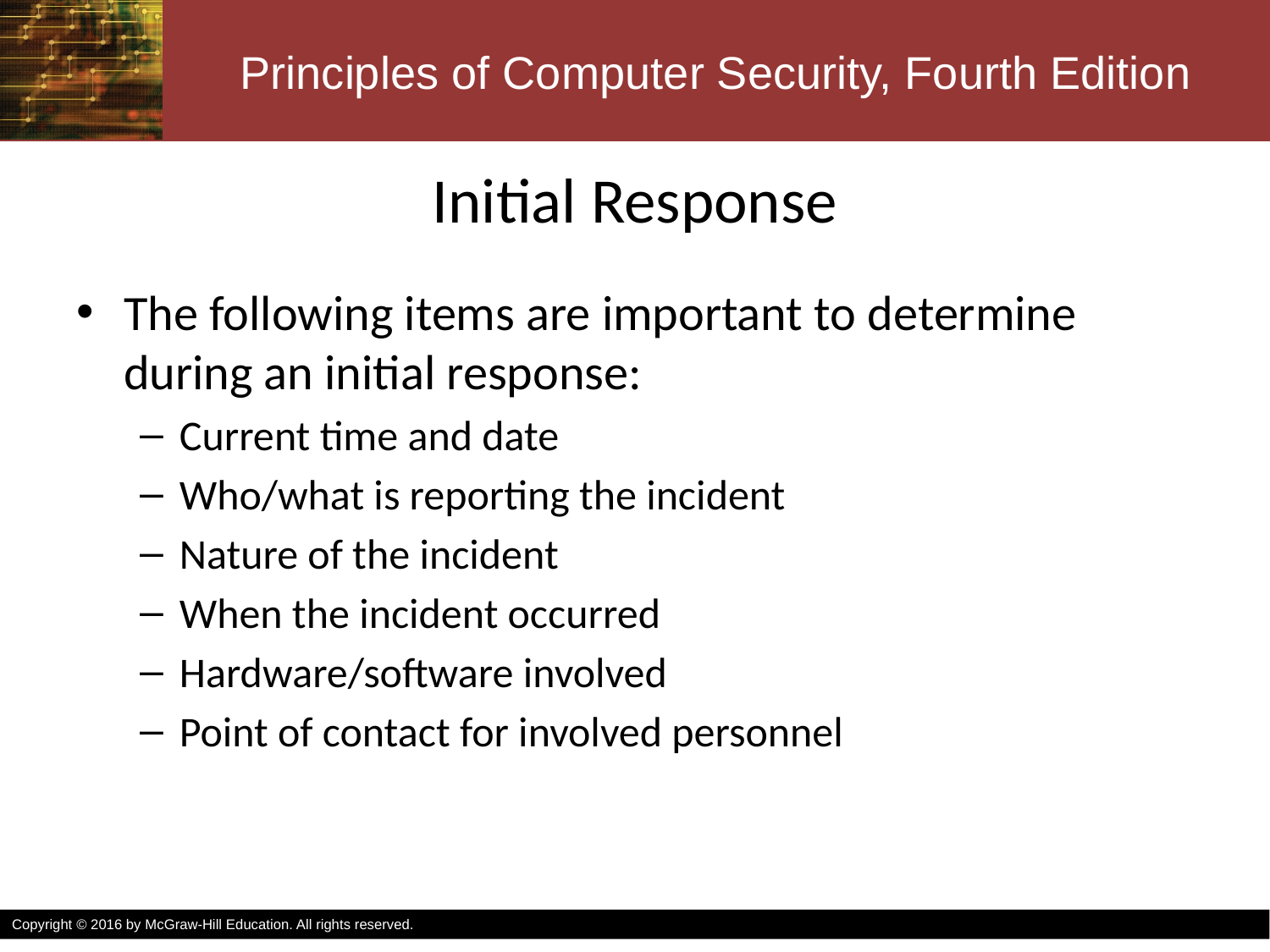

# Initial Response
The following items are important to determine during an initial response:
Current time and date
Who/what is reporting the incident
Nature of the incident
When the incident occurred
Hardware/software involved
Point of contact for involved personnel